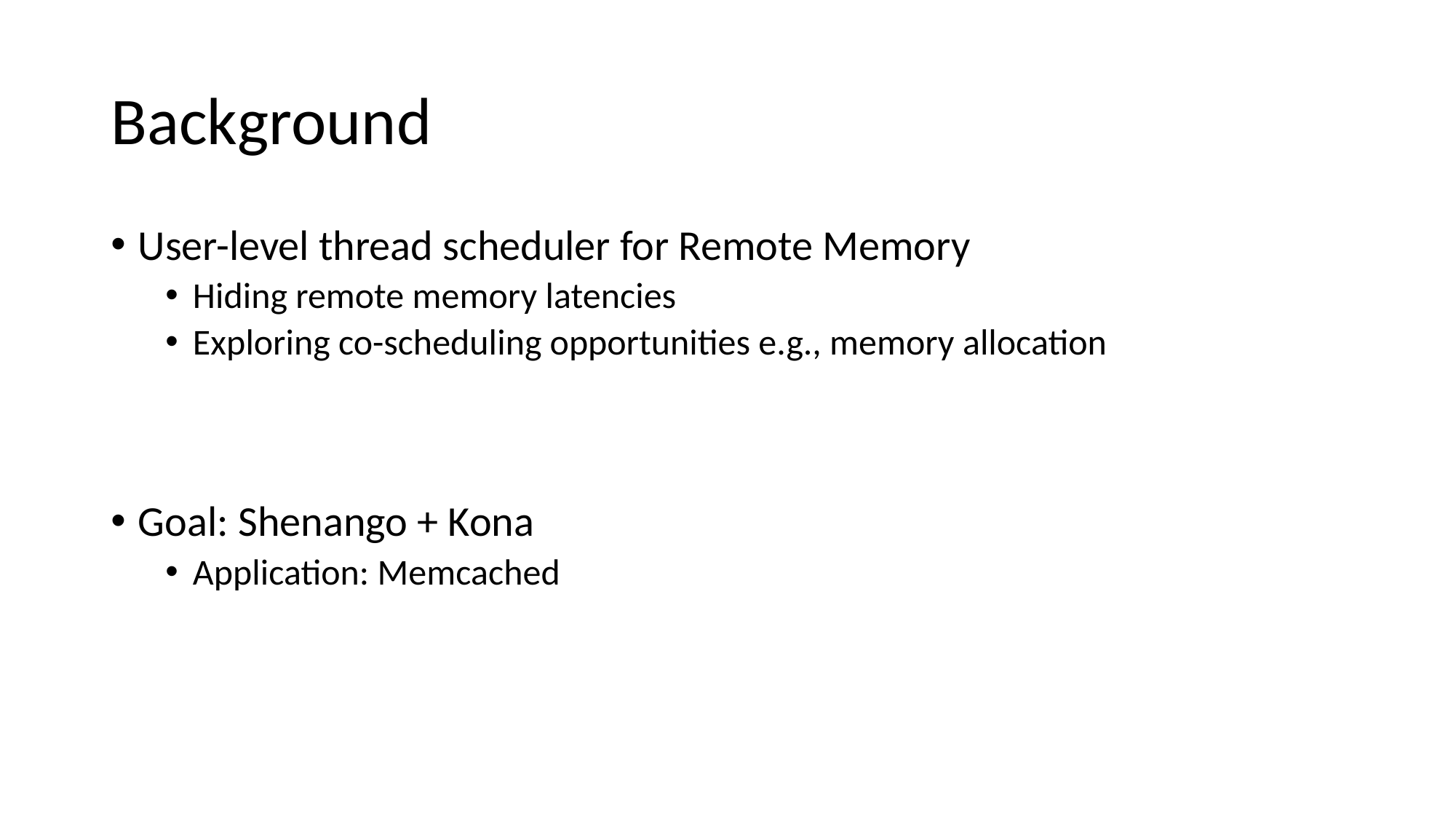

# Background
User-level thread scheduler for Remote Memory
Hiding remote memory latencies
Exploring co-scheduling opportunities e.g., memory allocation

Goal: Shenango + Kona
Application: Memcached